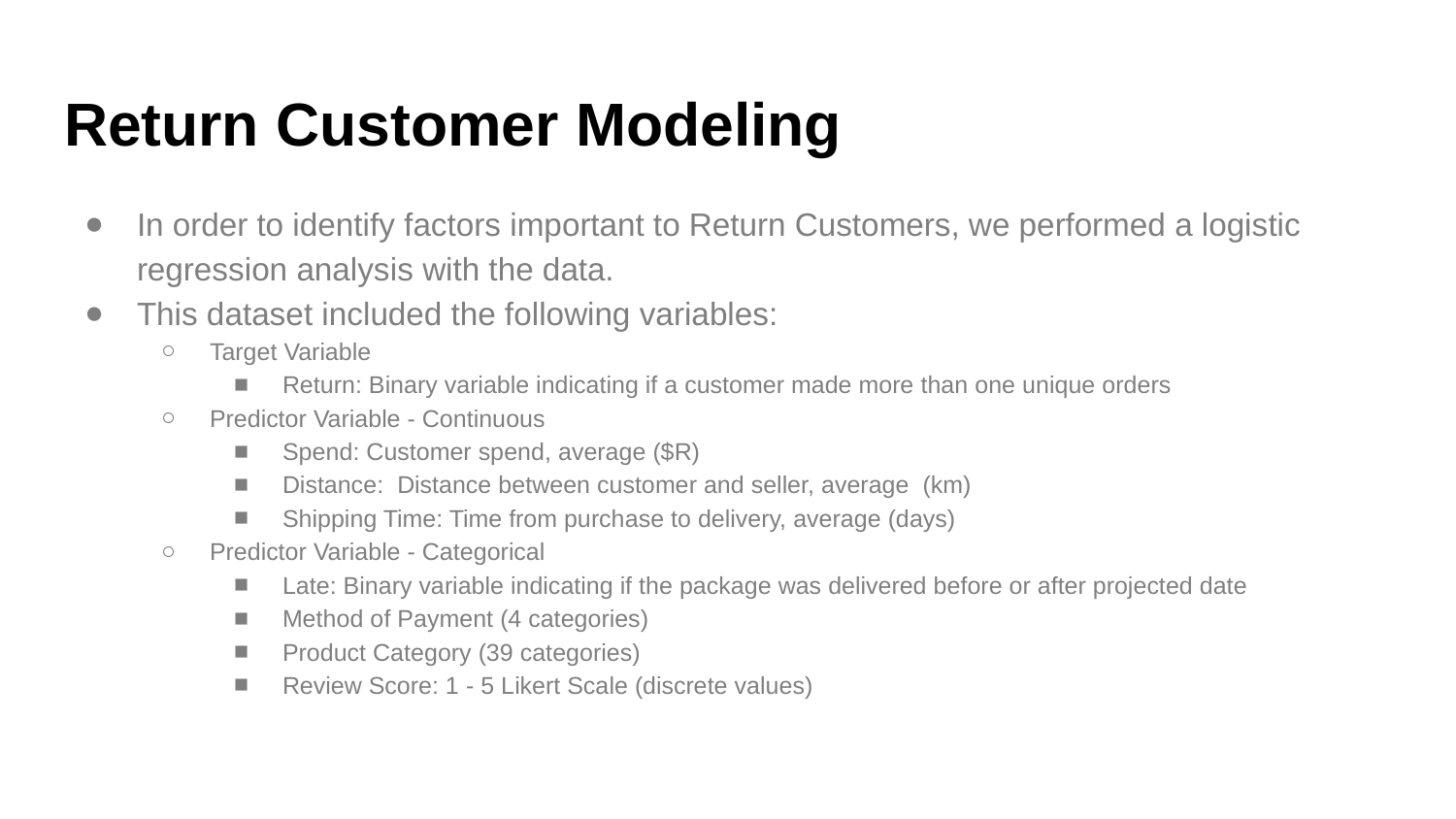

# Return Customer Modeling
In order to identify factors important to Return Customers, we performed a logistic regression analysis with the data.
This dataset included the following variables:
Target Variable
Return: Binary variable indicating if a customer made more than one unique orders
Predictor Variable - Continuous
Spend: Customer spend, average ($R)
Distance:  Distance between customer and seller, average  (km)
Shipping Time: Time from purchase to delivery, average (days)
Predictor Variable - Categorical
Late: Binary variable indicating if the package was delivered before or after projected date
Method of Payment (4 categories)
Product Category (39 categories)
Review Score: 1 - 5 Likert Scale (discrete values)